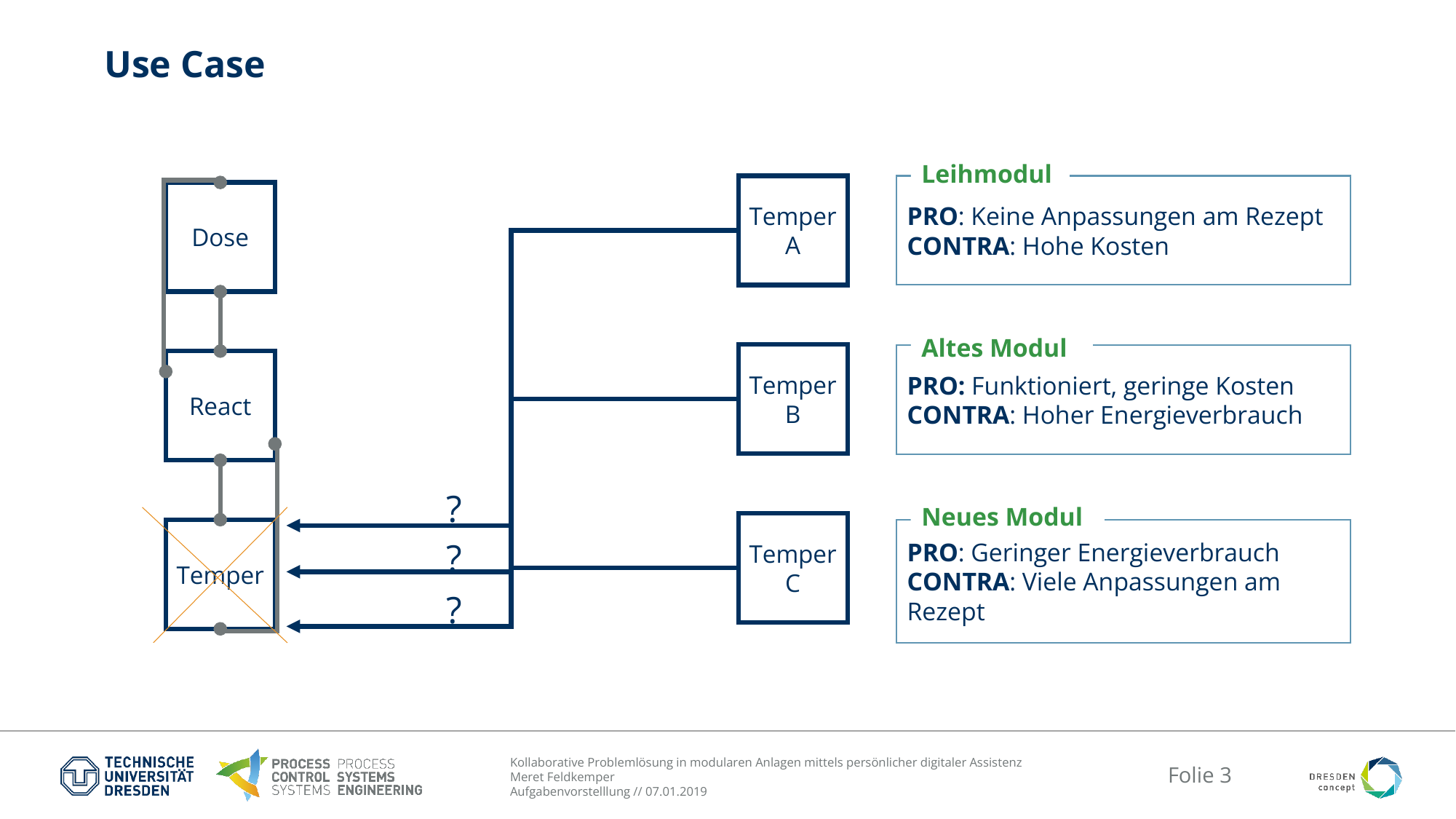

# Use Case
Leihmodul
PRO: Keine Anpassungen am Rezept
CONTRA: Hohe Kosten
Temper
A
Dose
Altes Modul
PRO: Funktioniert, geringe Kosten
CONTRA: Hoher Energieverbrauch
Temper
B
React
?
Neues Modul
PRO: Geringer Energieverbrauch
CONTRA: Viele Anpassungen am Rezept
Temper
C
Temper
?
?